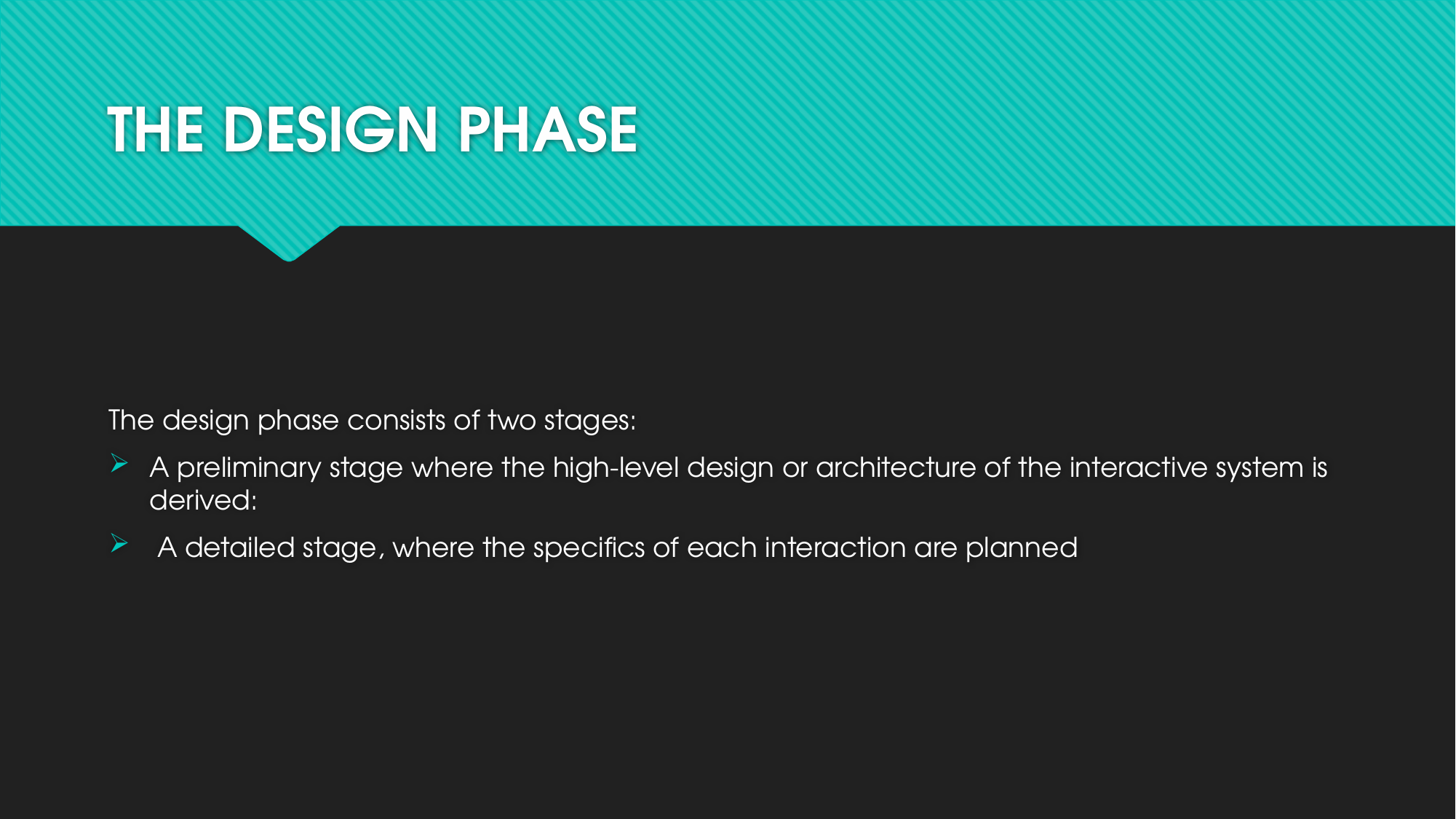

# THE DESIGN PHASE
The design phase consists of two stages:
A preliminary stage where the high-level design or architecture of the interactive system is derived:
 A detailed stage, where the specifics of each interaction are planned